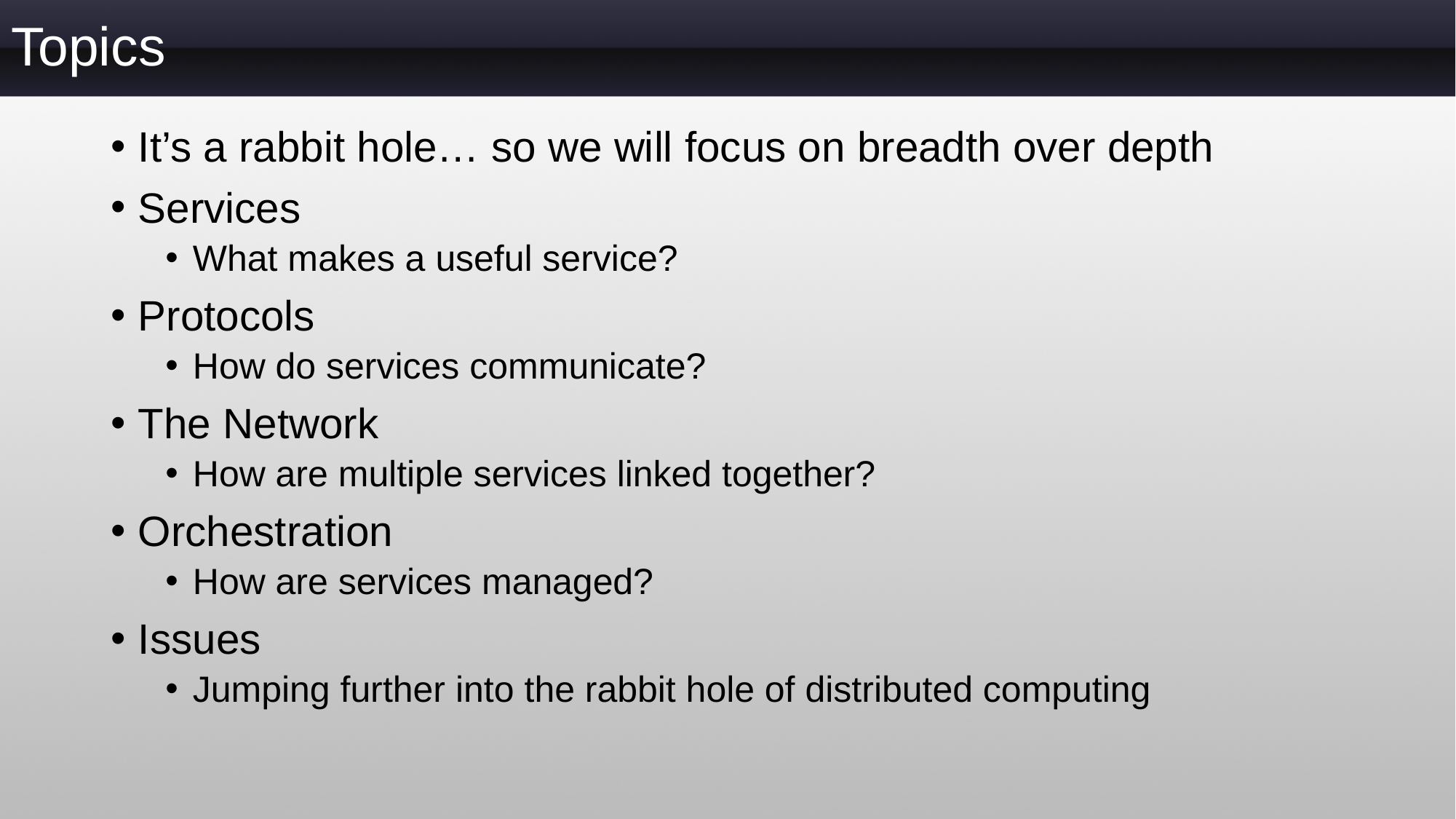

# Topics
It’s a rabbit hole… so we will focus on breadth over depth
Services
What makes a useful service?
Protocols
How do services communicate?
The Network
How are multiple services linked together?
Orchestration
How are services managed?
Issues
Jumping further into the rabbit hole of distributed computing